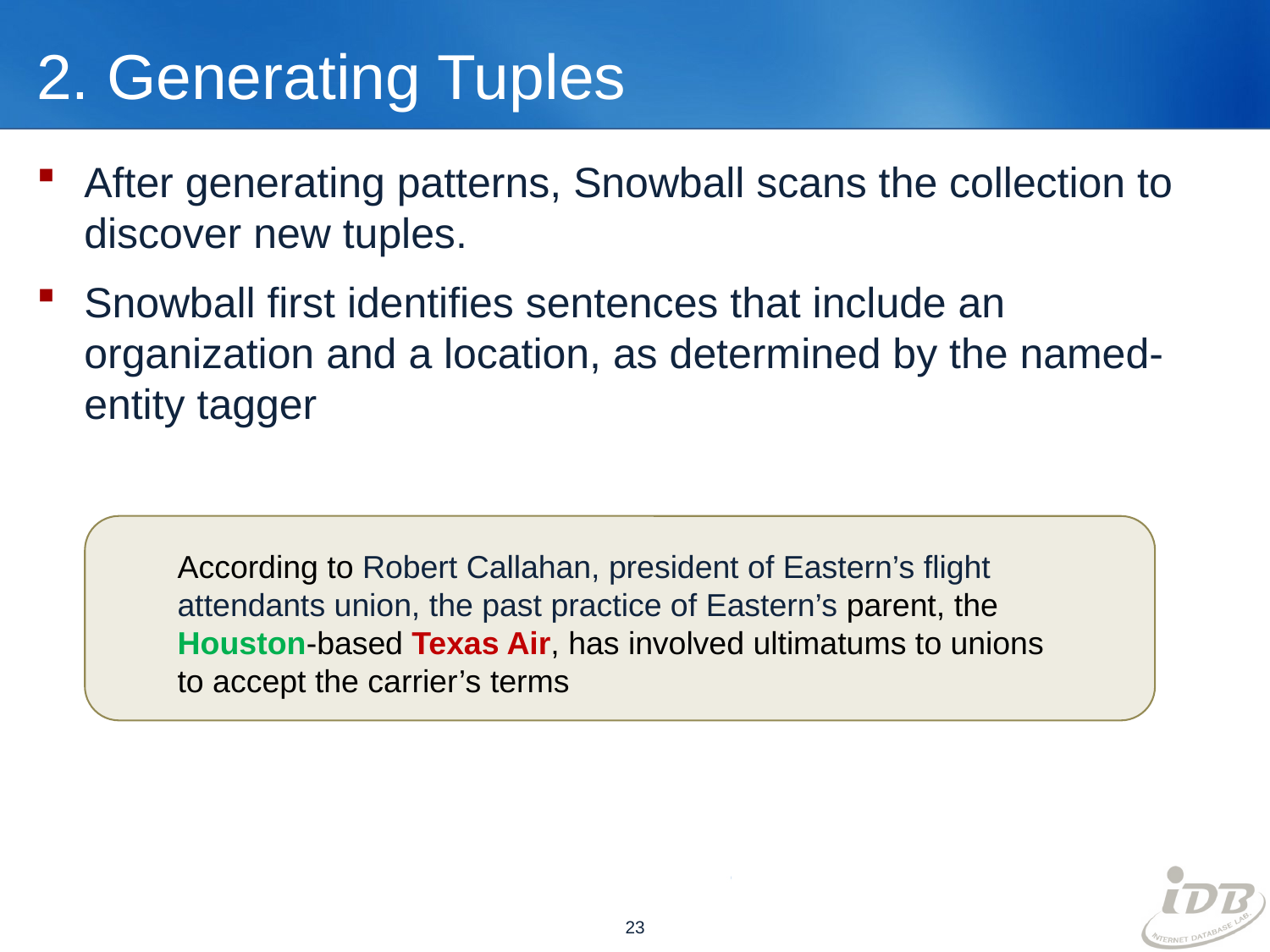

# 2. Generating Tuples
After generating patterns, Snowball scans the collection to discover new tuples.
Snowball first identifies sentences that include an organization and a location, as determined by the named-entity tagger

According to Robert Callahan, president of Eastern’s flight attendants union, the past practice of Eastern’s parent, the Houston-based Texas Air, has involved ultimatums to unions to accept the carrier’s terms
23